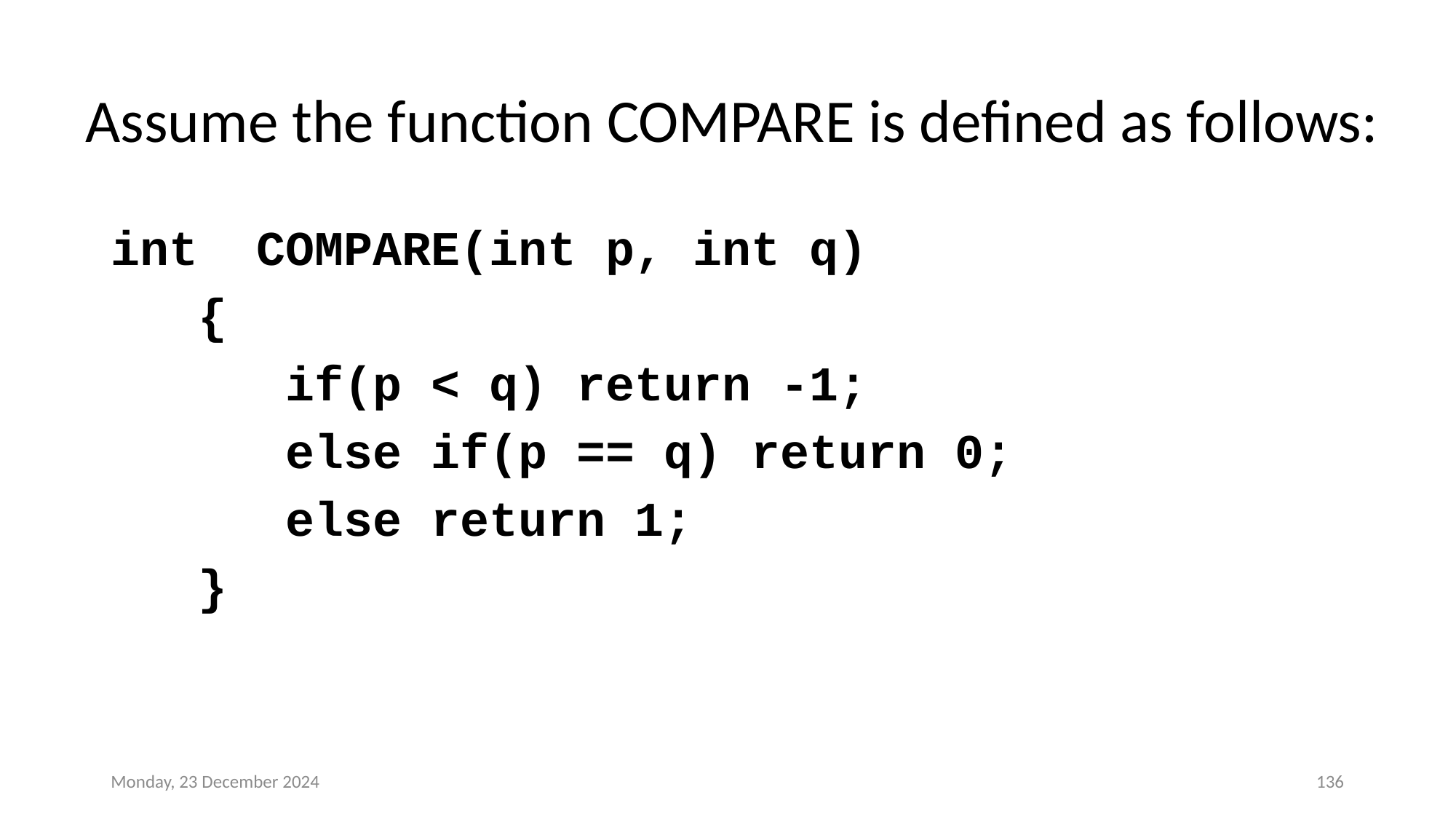

# Assume the function COMPARE is defined as follows:
int  COMPARE(int p, int q)
   {
      if(p < q) return -1;
      else if(p == q) return 0;
      else return 1;
   }
Monday, 23 December 2024
136